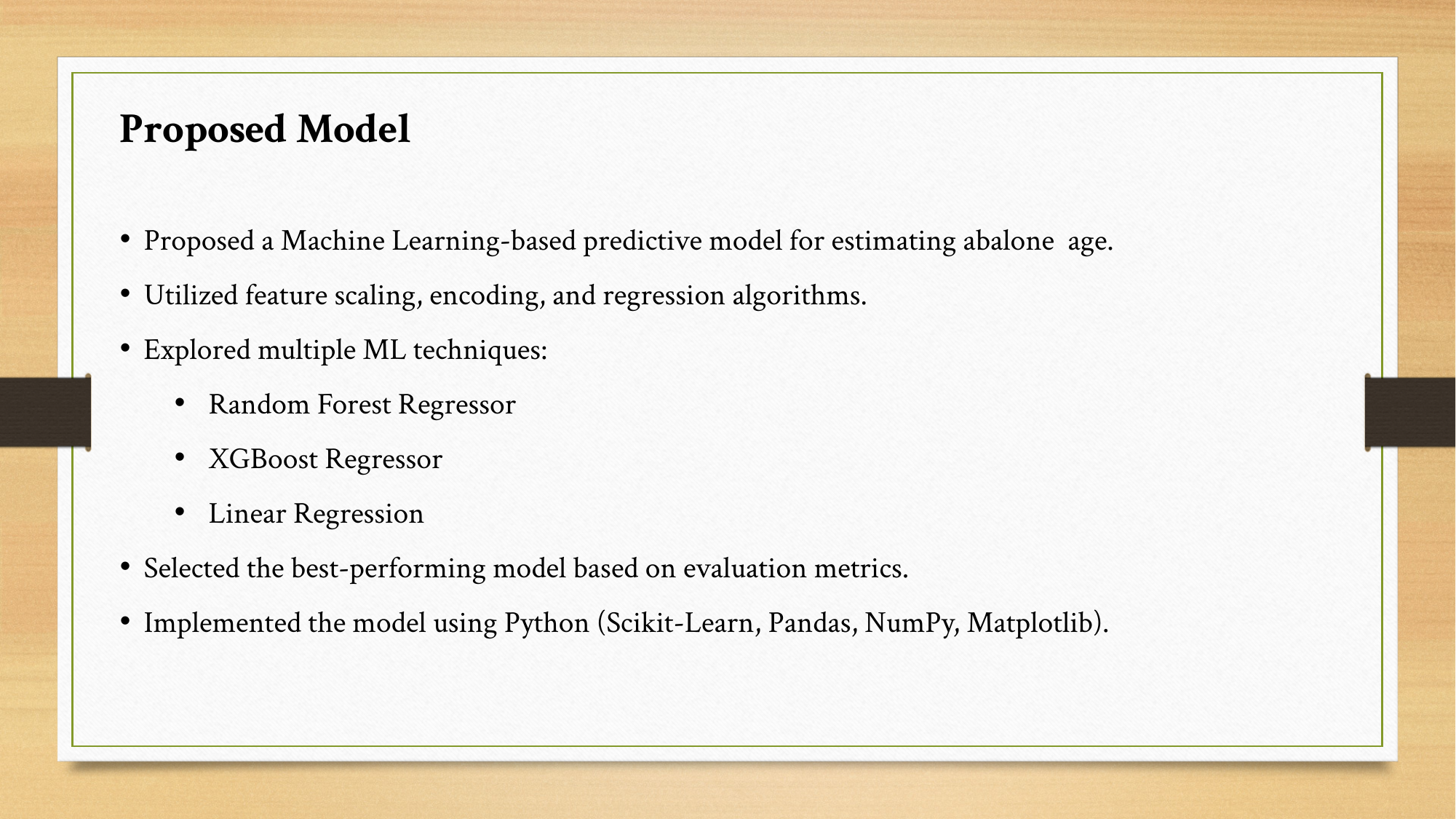

Proposed Model

  Proposed a Machine Learning-based predictive model for estimating abalone  age.
  Utilized feature scaling, encoding, and regression algorithms.
  Explored multiple ML techniques:
Random Forest Regressor
XGBoost Regressor
Linear Regression
  Selected the best-performing model based on evaluation metrics.
  Implemented the model using Python (Scikit-Learn, Pandas, NumPy, Matplotlib).